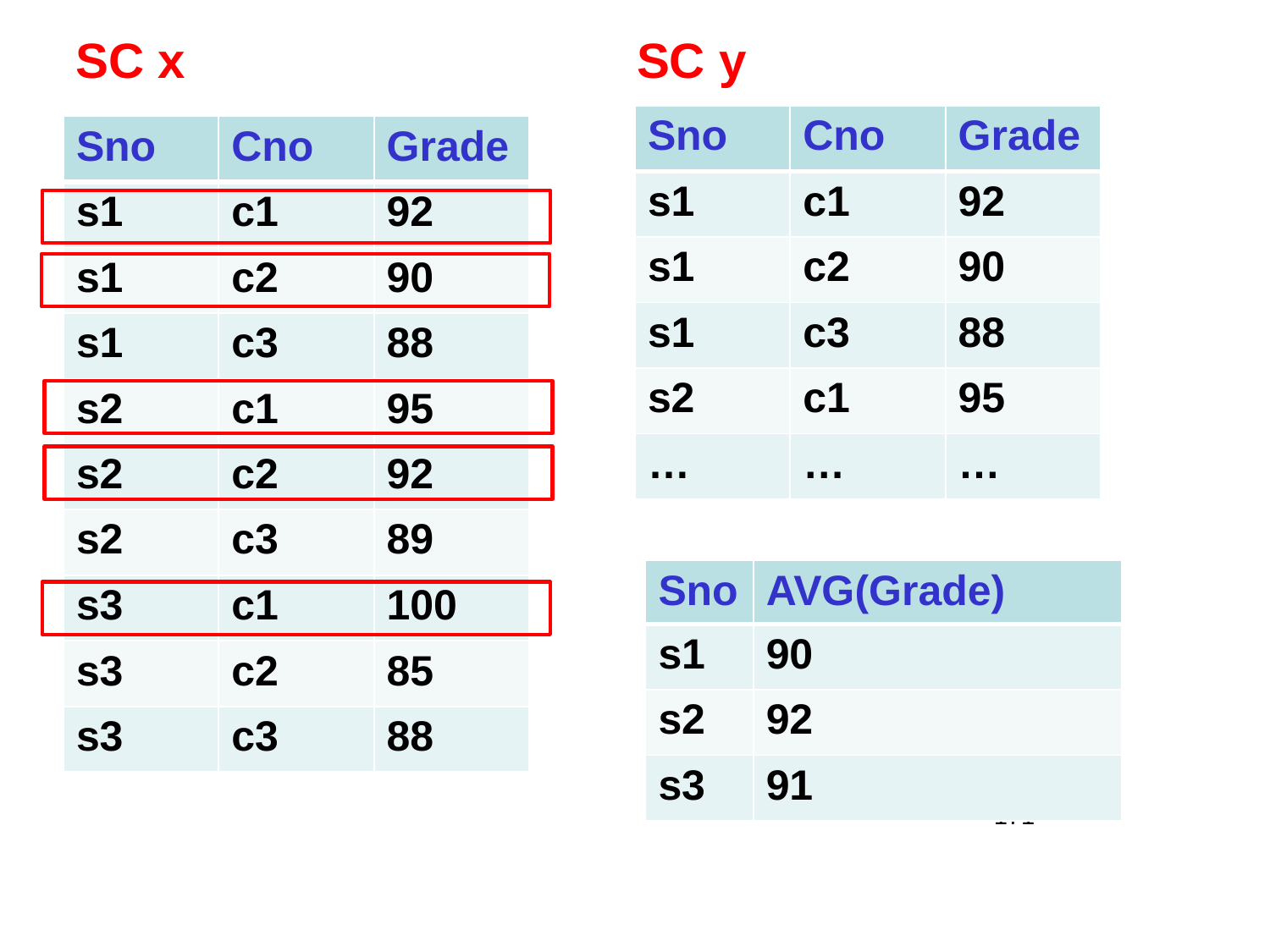

SC x
SC y
| Sno | Cno | Grade |
| --- | --- | --- |
| s1 | c1 | 92 |
| s1 | c2 | 90 |
| s1 | c3 | 88 |
| s2 | c1 | 95 |
| … | … | … |
| Sno | Cno | Grade |
| --- | --- | --- |
| s1 | c1 | 92 |
| s1 | c2 | 90 |
| s1 | c3 | 88 |
| s2 | c1 | 95 |
| s2 | c2 | 92 |
| s2 | c3 | 89 |
| s3 | c1 | 100 |
| s3 | c2 | 85 |
| s3 | c3 | 88 |

| Sno | AVG(Grade) |
| --- | --- |
| s1 | 90 |
| s2 | 92 |
| s3 | 91 |
171